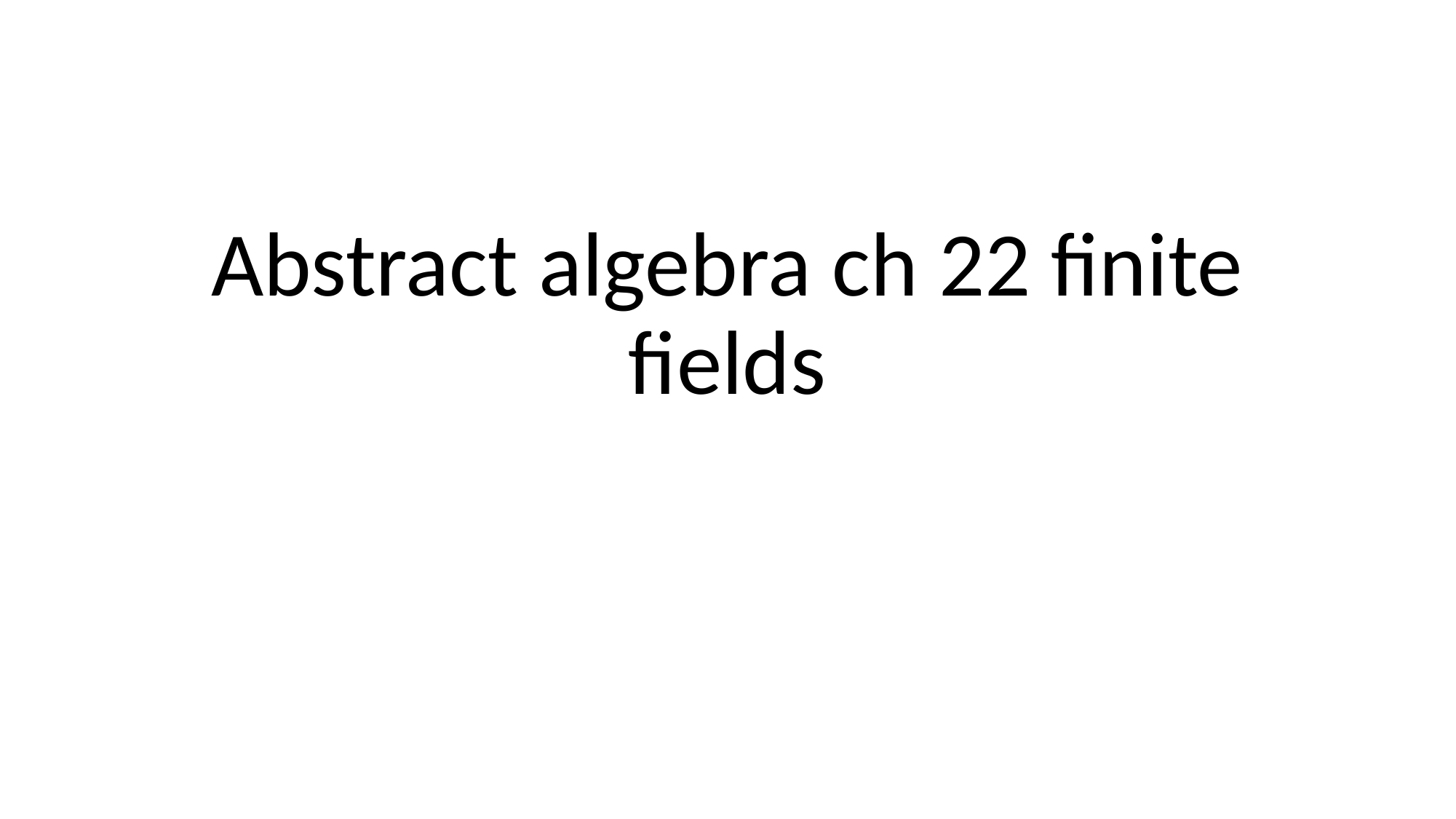

# Abstract algebra ch 22 finite fields